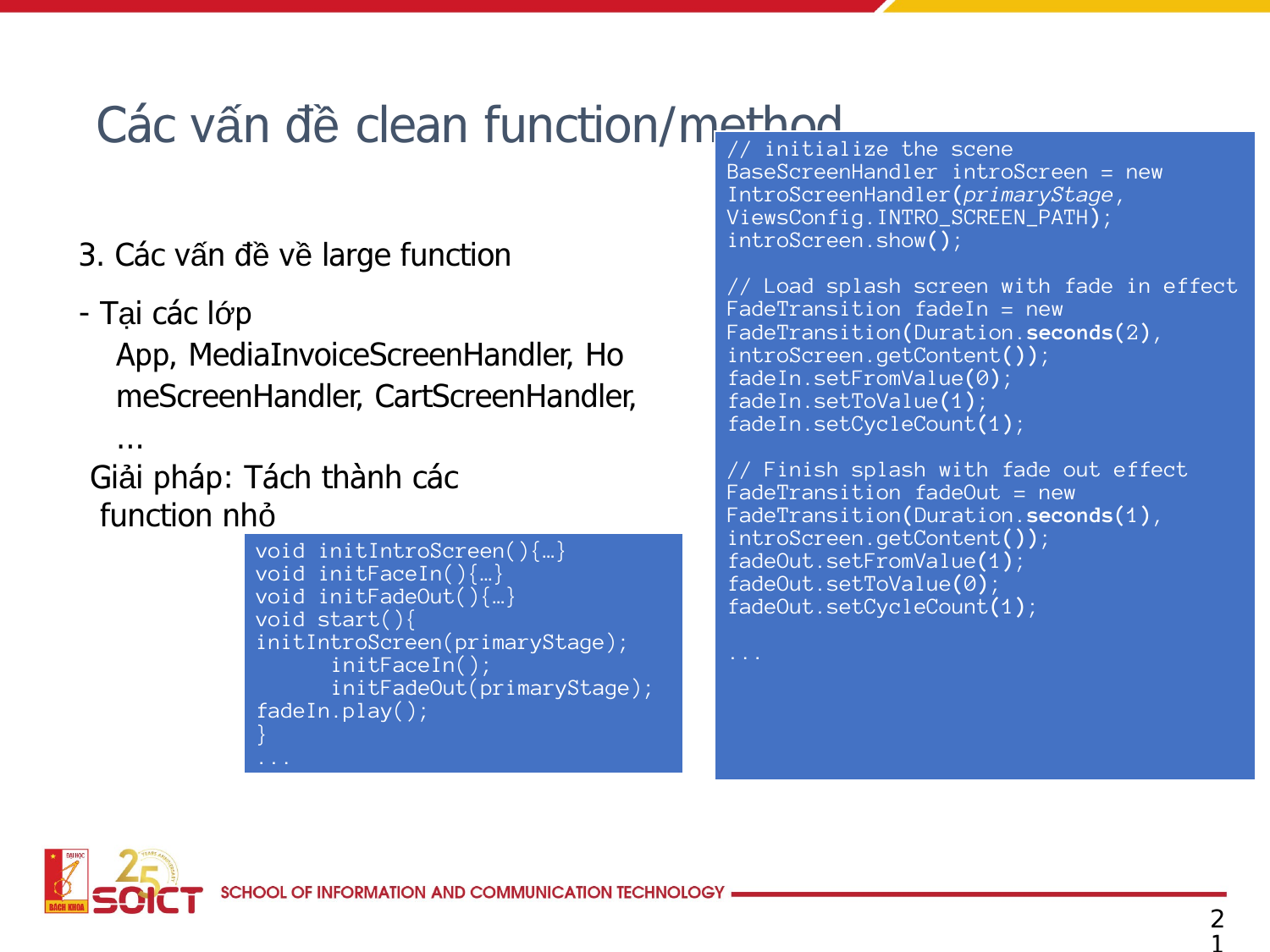

Các vấn đề clean function/method
| // initialize the scene BaseScreenHandler introScreen = new IntroScreenHandler(primaryStage, ViewsConfig.INTRO\_SCREEN\_PATH); introScreen.show(); // Load splash screen with fade in effect FadeTransition fadeIn = new FadeTransition(Duration.seconds(2), introScreen.getContent()); fadeIn.setFromValue(0); fadeIn.setToValue(1); fadeIn.setCycleCount(1); // Finish splash with fade out effect FadeTransition fadeOut = new FadeTransition(Duration.seconds(1), introScreen.getContent()); fadeOut.setFromValue(1); fadeOut.setToValue(0); fadeOut.setCycleCount(1); ... |
| --- |
3. Các vấn đề về large function
- Tại các lớp App, MediaInvoiceScreenHandler, HomeScreenHandler, CartScreenHandler, ...

Giải pháp: Tách thành các function nhỏ
| void initIntroScreen(){…}  void initFaceIn(){…}  void initFadeOut(){…}  void start(){  initIntroScreen(primaryStage);        initFaceIn();        initFadeOut(primaryStage);  fadeIn.play();  }  ... |
| --- |
21